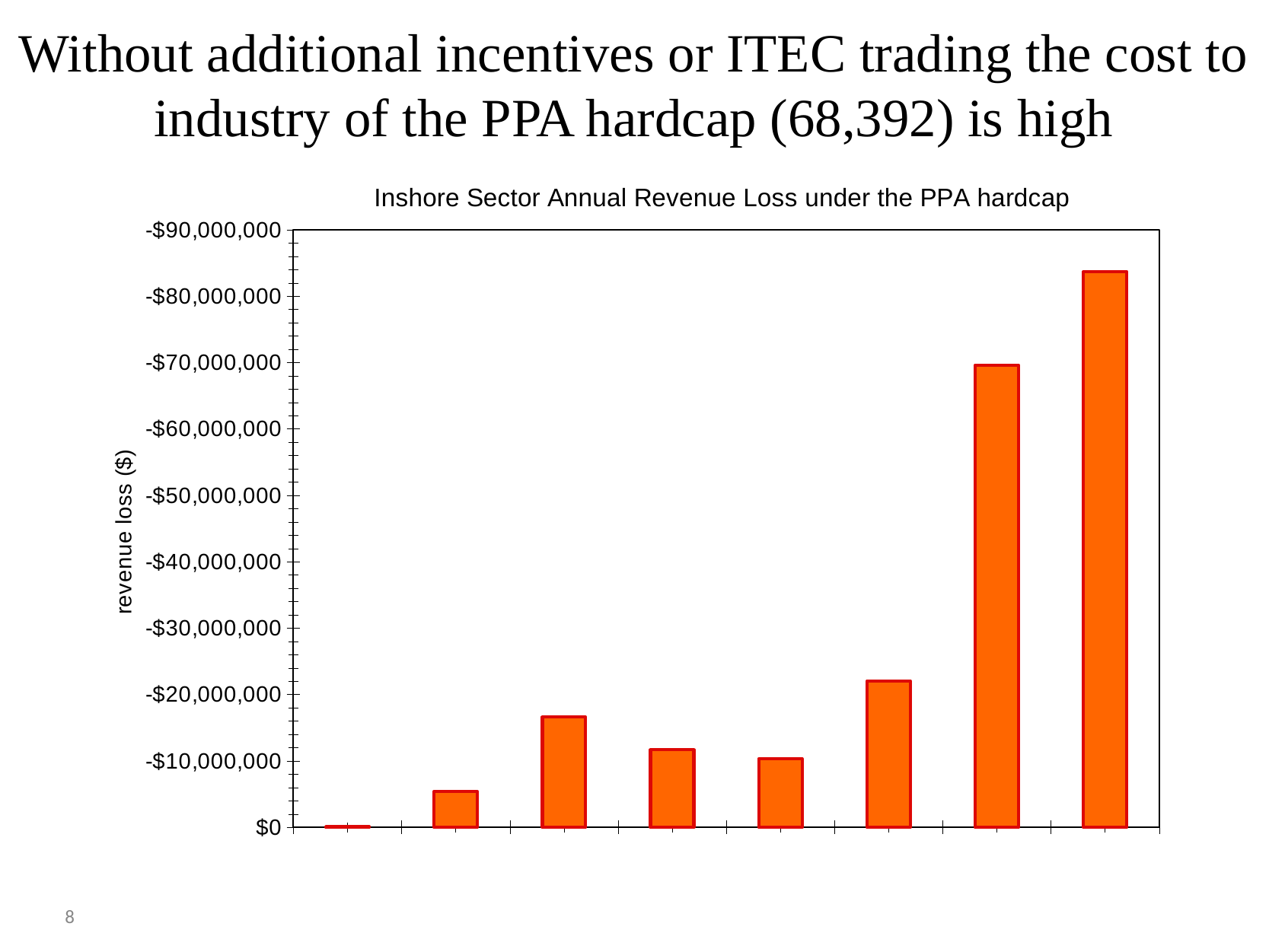

# Without additional incentives or ITEC trading the cost to industry of the PPA hardcap (68,392) is high

### Chart: Inshore Sector Annual Revenue Loss under the PPA hardcap

| Category |  |
|---|---|
| 2000.0 | -132721.64 |
| 2001.0 | -5402436.61 |
| 2002.0 | -16613388.77 |
| 2003.0 | -11677550.68 |
| 2004.0 | -10344309.81 |
| 2005.0 | -22077294.4 |
| 2006.0 | -69634908.85 |
| 2007.0 | -83696944.39 |
8